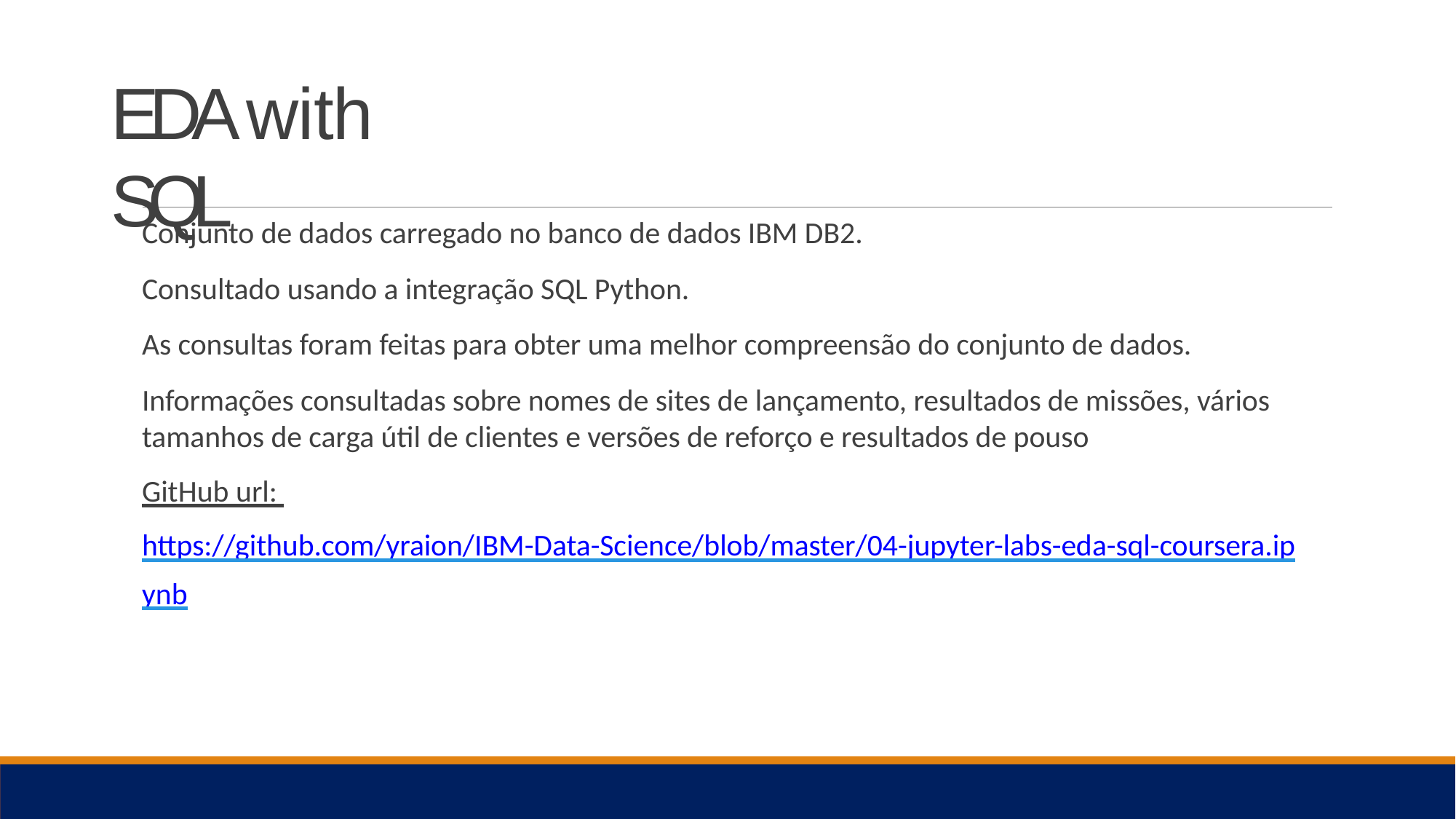

# EDA with SQL
Conjunto de dados carregado no banco de dados IBM DB2.
Consultado usando a integração SQL Python.
As consultas foram feitas para obter uma melhor compreensão do conjunto de dados.
Informações consultadas sobre nomes de sites de lançamento, resultados de missões, vários tamanhos de carga útil de clientes e versões de reforço e resultados de pouso
GitHub url:  https://github.com/yraion/IBM-Data-Science/blob/master/04-jupyter-labs-eda-sql-coursera.ipynb

12